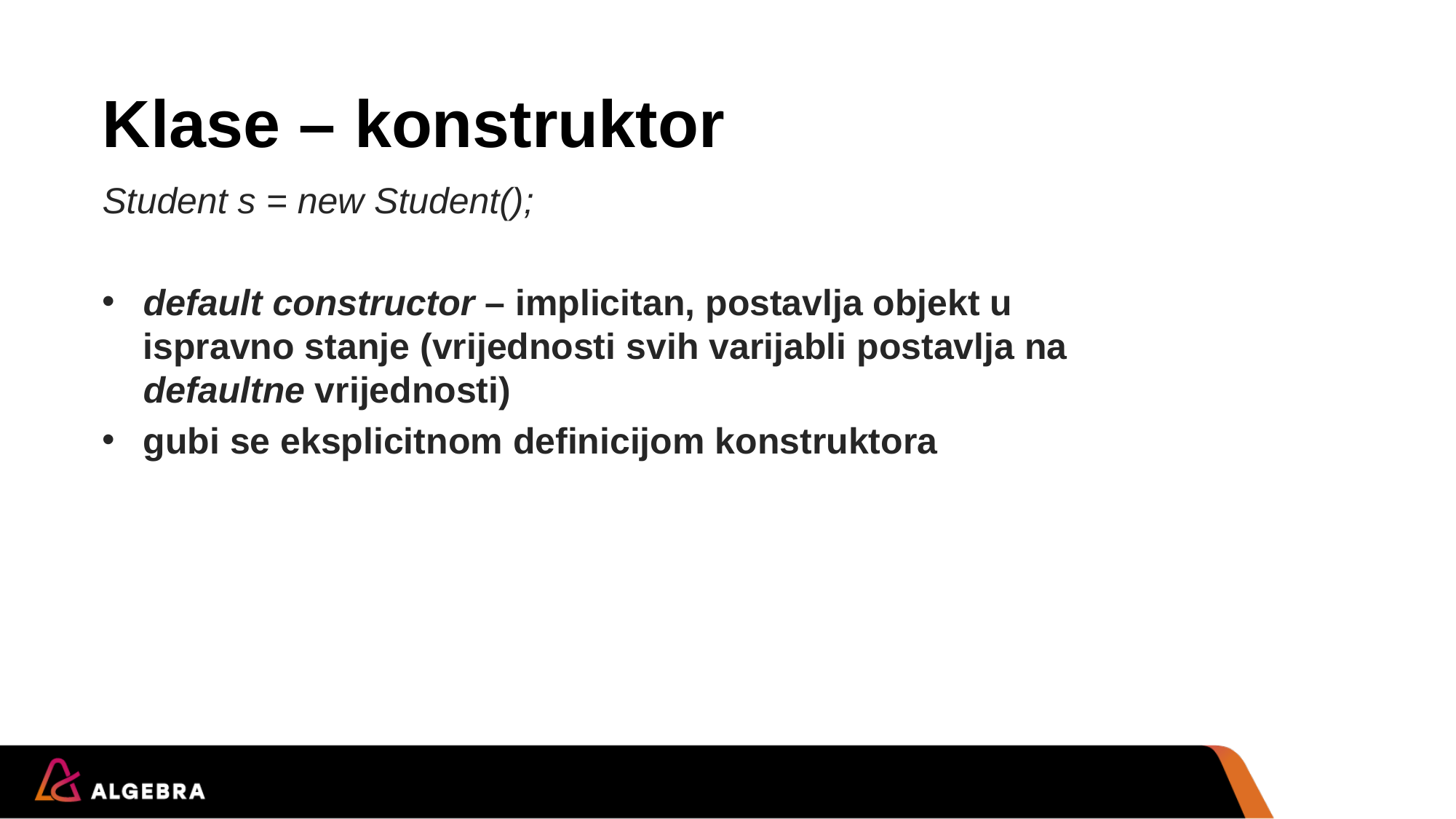

# Klase – konstruktor
Student s = new Student();

default constructor – implicitan, postavlja objekt u ispravno stanje (vrijednosti svih varijabli postavlja na defaultne vrijednosti)
gubi se eksplicitnom definicijom konstruktora